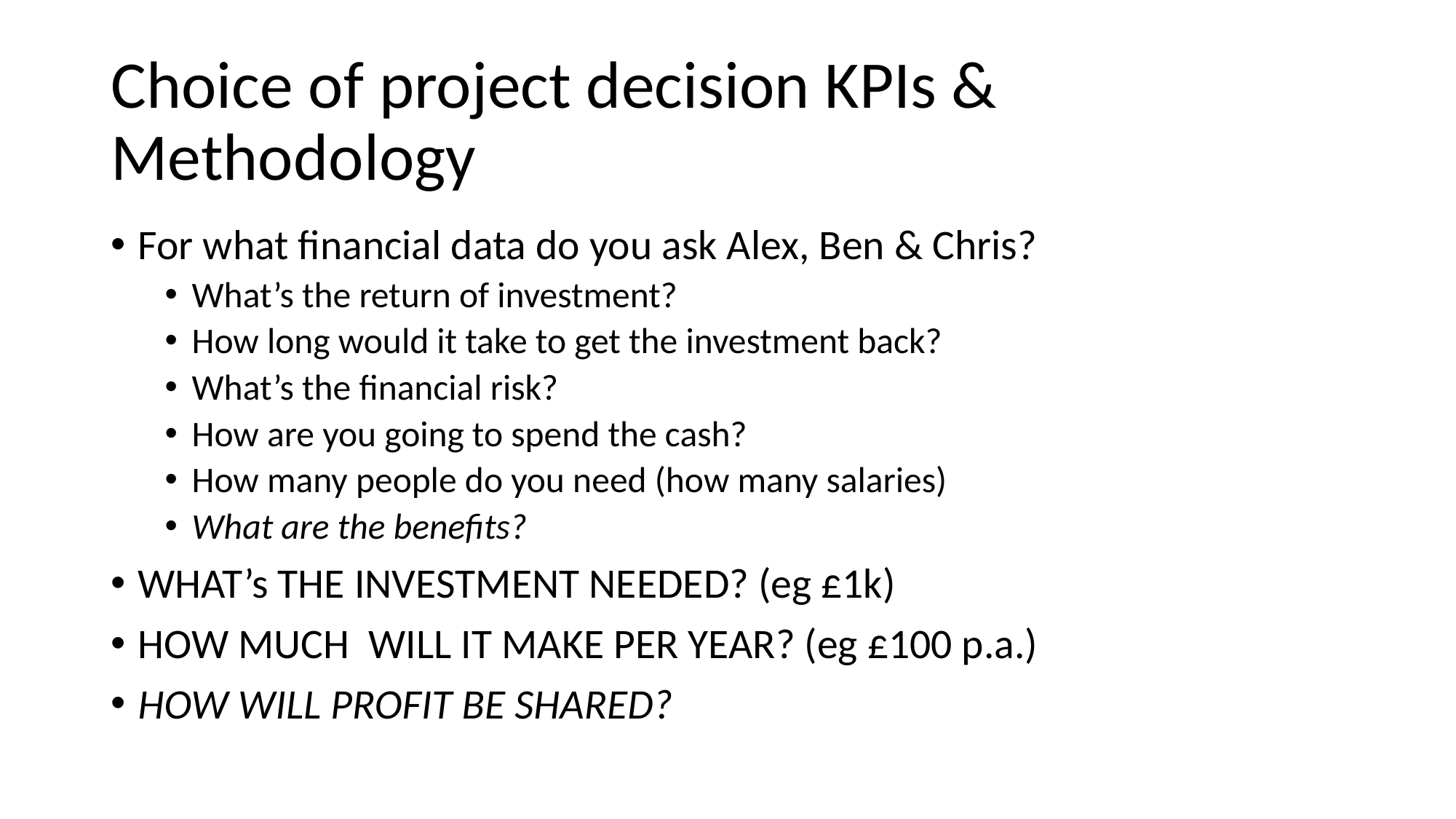

# Choice of project decision KPIs & Methodology
For what financial data do you ask Alex, Ben & Chris?
What’s the return of investment?
How long would it take to get the investment back?
What’s the financial risk?
How are you going to spend the cash?
How many people do you need (how many salaries)
What are the benefits?
WHAT’s THE INVESTMENT NEEDED? (eg £1k)
HOW MUCH  WILL IT MAKE PER YEAR? (eg £100 p.a.)
HOW WILL PROFIT BE SHARED?